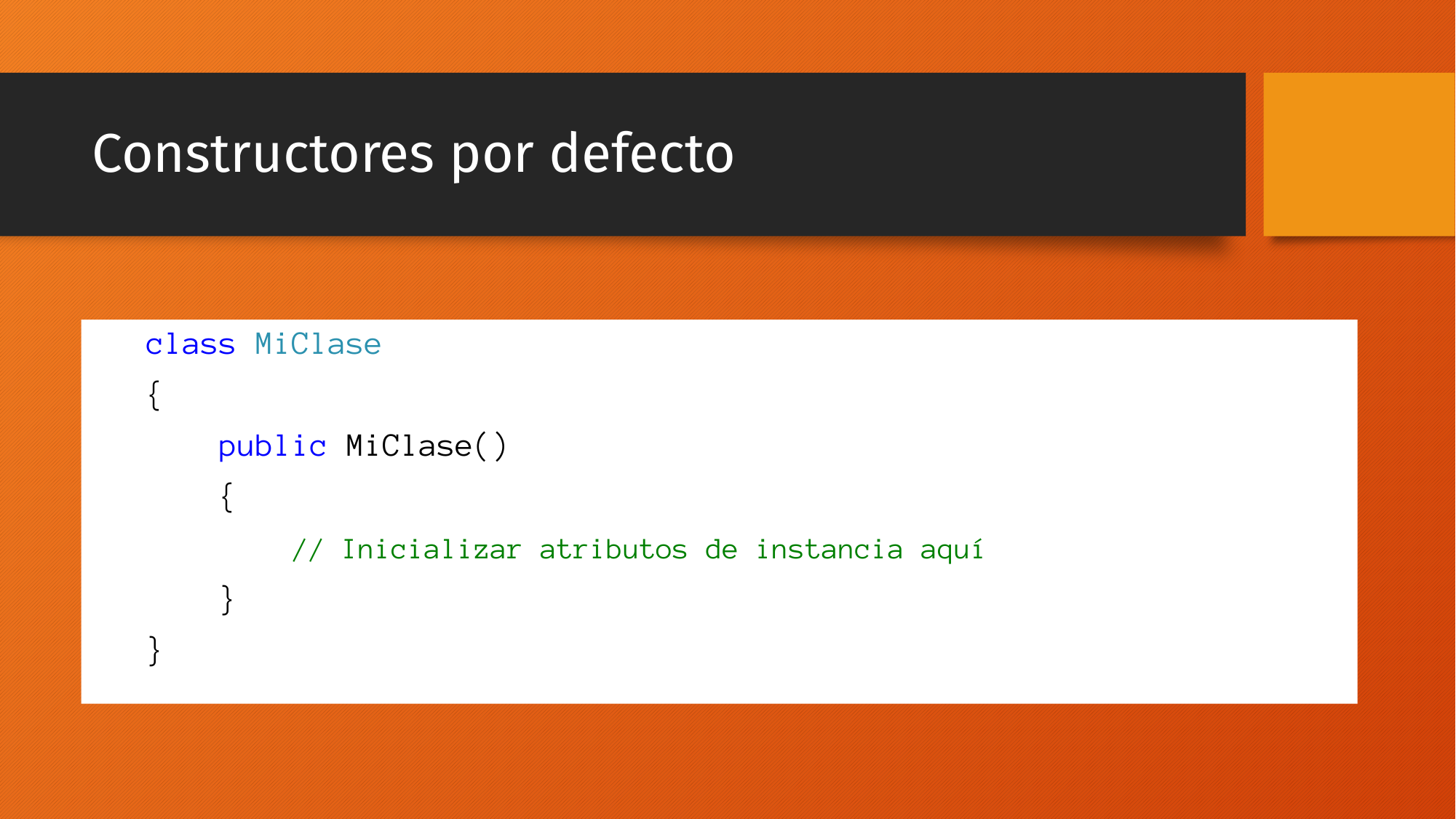

# Constructores por defecto
class MiClase
{
    public MiClase()
    {
        // Inicializar atributos de instancia aquí
    }
}